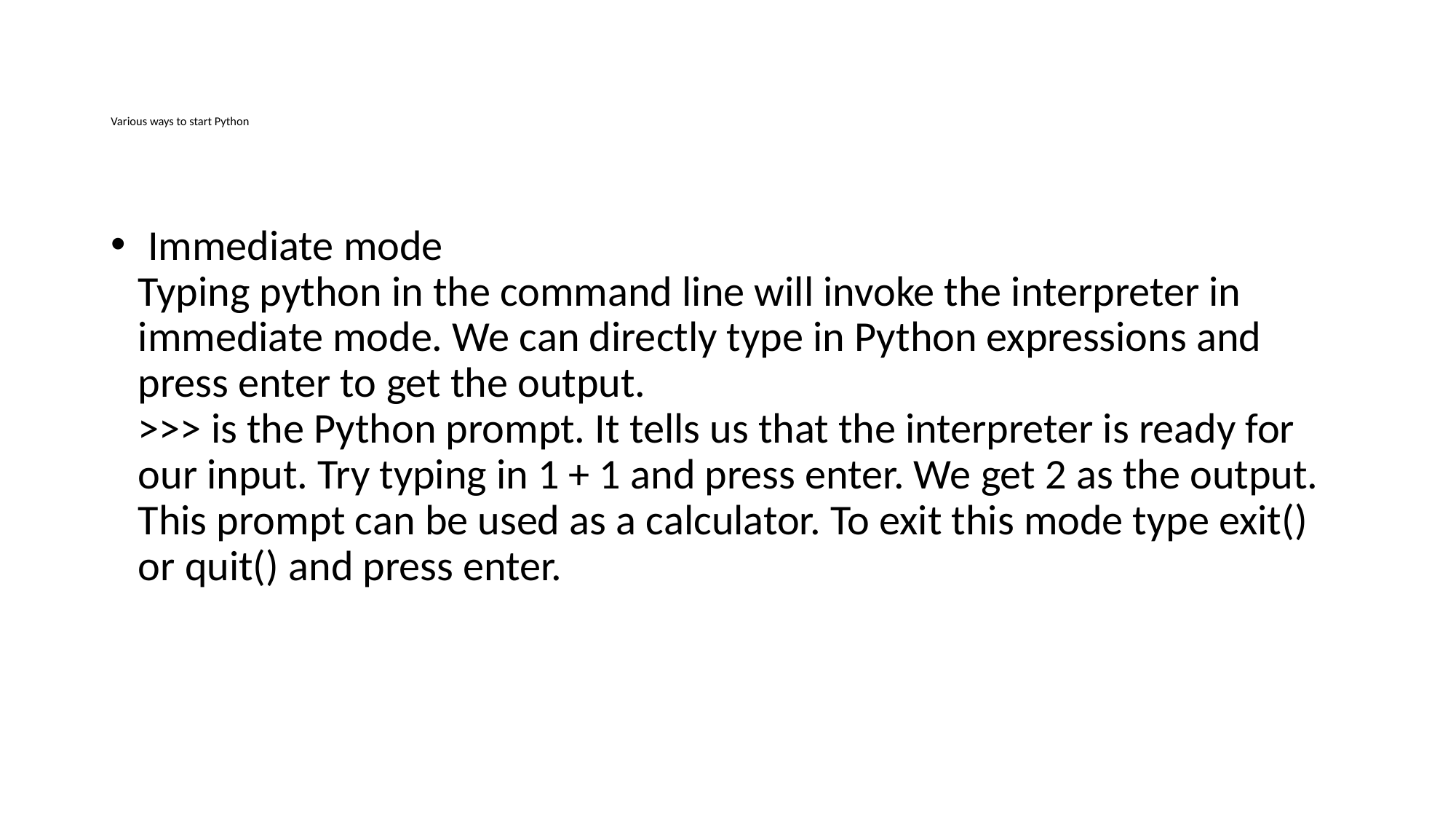

# Various ways to start Python
 Immediate mode                                                                                        Typing python in the command line will invoke the interpreter in immediate mode. We can directly type in Python expressions and press enter to get the output.                                                                   >>> is the Python prompt. It tells us that the interpreter is ready for our input. Try typing in 1 + 1 and press enter. We get 2 as the output. This prompt can be used as a calculator. To exit this mode type exit() or quit() and press enter.